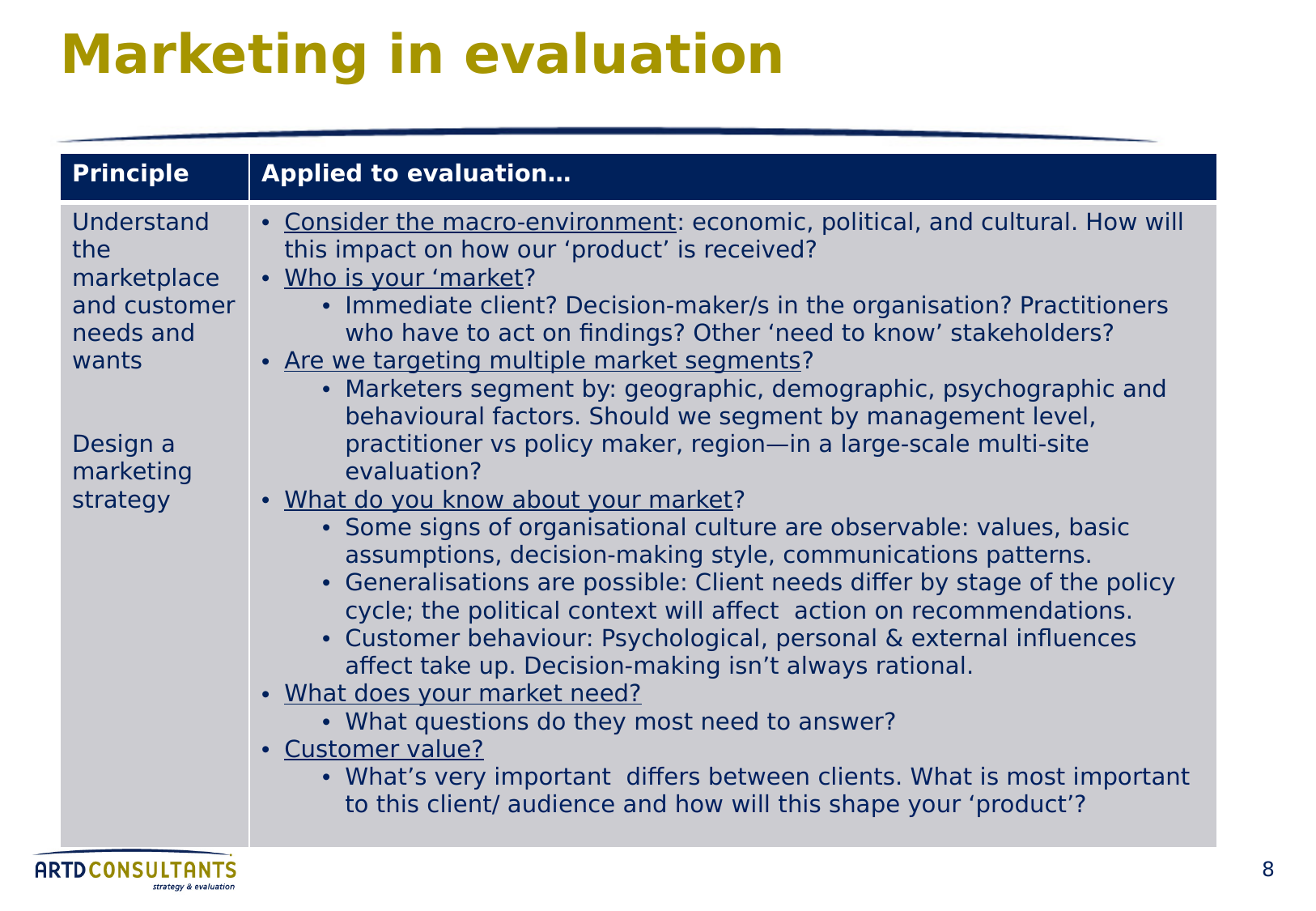

# Marketing in evaluation
| Principle | Applied to evaluation… |
| --- | --- |
| Understand the marketplace and customer needs and wants Design a marketing strategy | Consider the macro-environment: economic, political, and cultural. How will this impact on how our ‘product’ is received? Who is your ‘market? Immediate client? Decision-maker/s in the organisation? Practitioners who have to act on findings? Other ‘need to know’ stakeholders? Are we targeting multiple market segments? Marketers segment by: geographic, demographic, psychographic and behavioural factors. Should we segment by management level, practitioner vs policy maker, region—in a large-scale multi-site evaluation? What do you know about your market? Some signs of organisational culture are observable: values, basic assumptions, decision-making style, communications patterns. Generalisations are possible: Client needs differ by stage of the policy cycle; the political context will affect action on recommendations. Customer behaviour: Psychological, personal & external influences affect take up. Decision-making isn’t always rational. What does your market need? What questions do they most need to answer? Customer value? What’s very important differs between clients. What is most important to this client/ audience and how will this shape your ‘product’? |
8